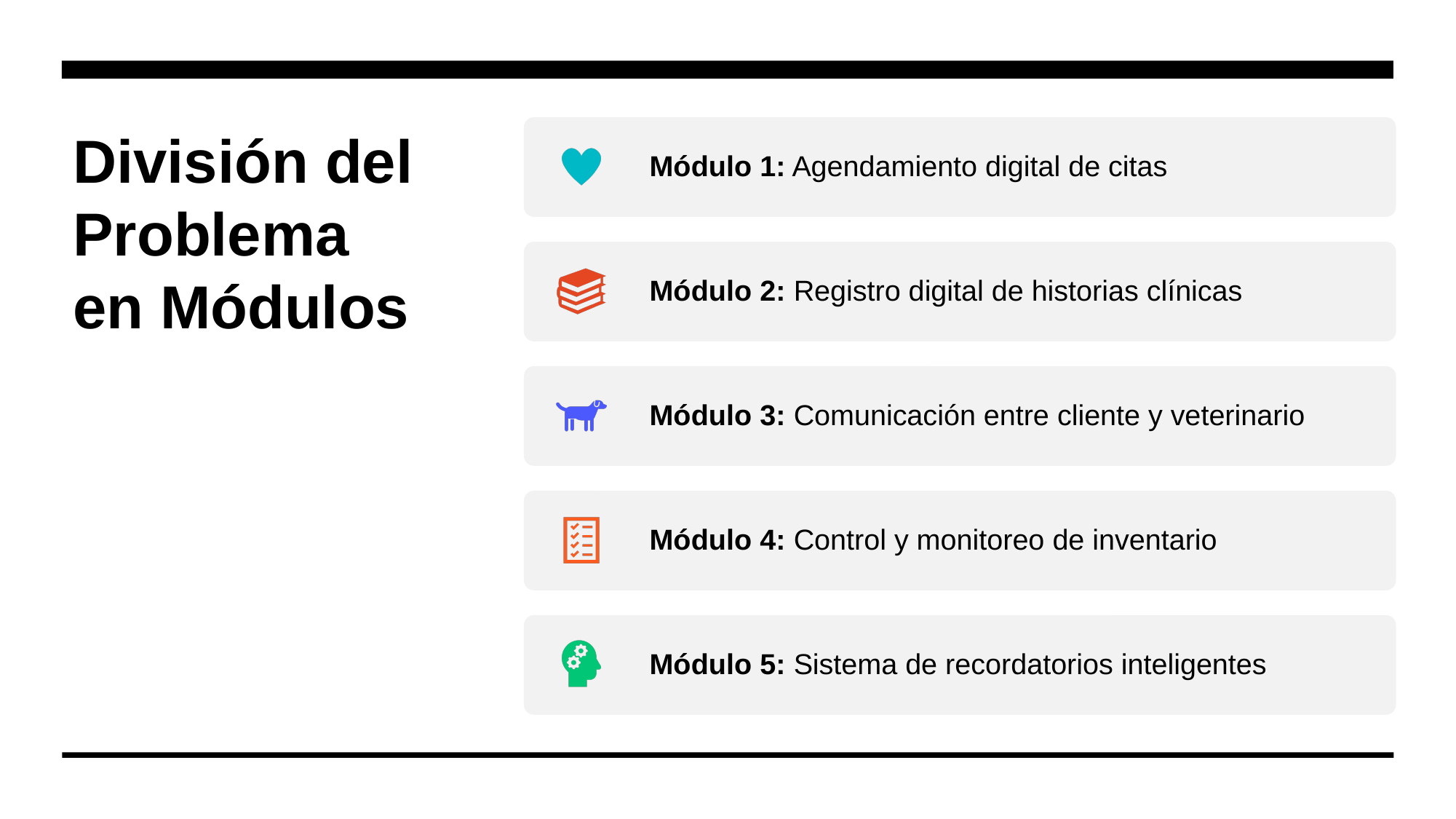

# División del Problema en Módulos
Módulo 1: Agendamiento digital de citas
Módulo 2: Registro digital de historias clínicas
Módulo 3: Comunicación entre cliente y veterinario
Módulo 4: Control y monitoreo de inventario
Módulo 5: Sistema de recordatorios inteligentes